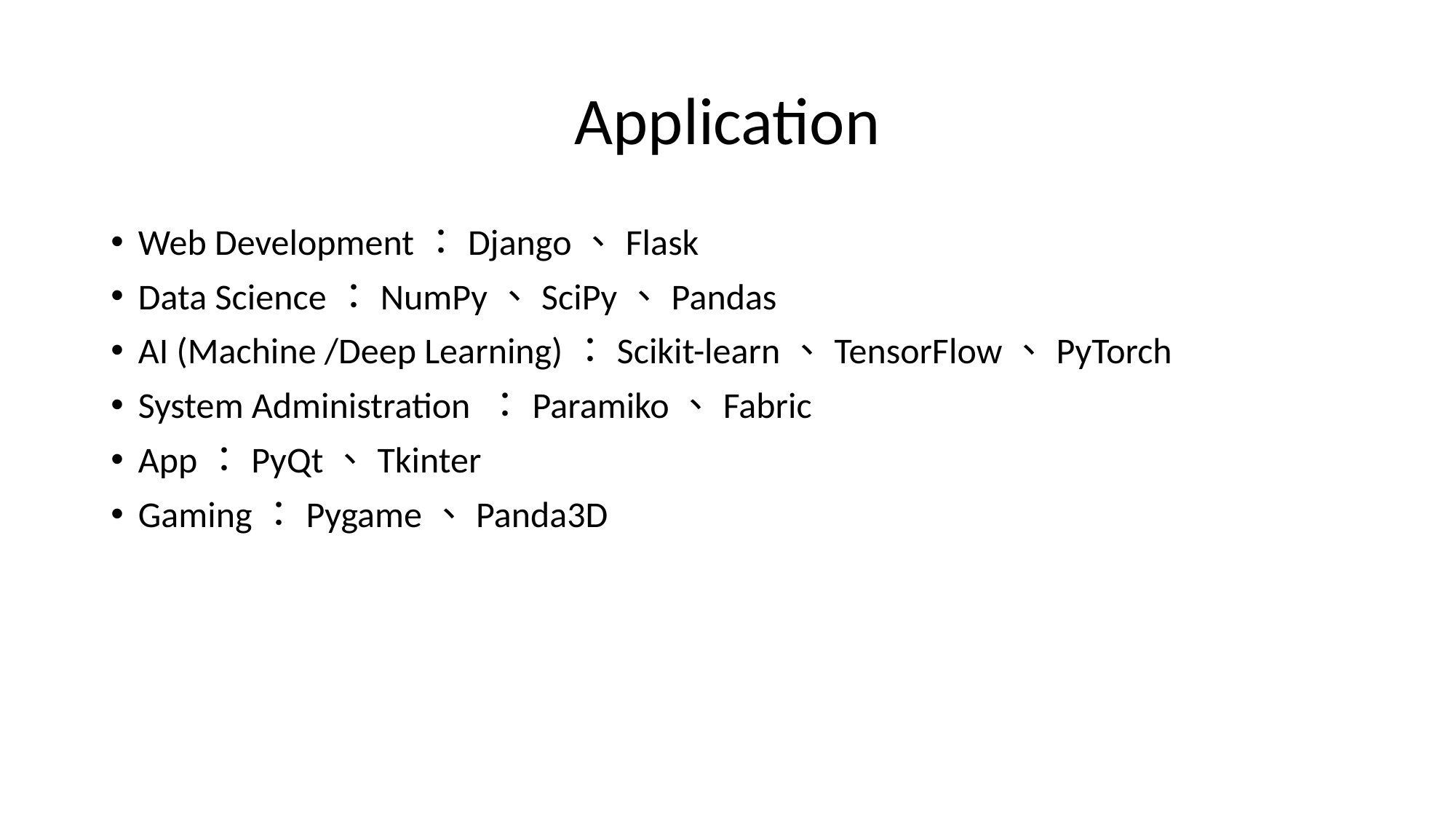

# Application
Web Development：Django、Flask
Data Science：NumPy、SciPy、Pandas
AI (Machine /Deep Learning)：Scikit-learn、TensorFlow、PyTorch
System Administration ：Paramiko、Fabric
App：PyQt、Tkinter
Gaming：Pygame、Panda3D